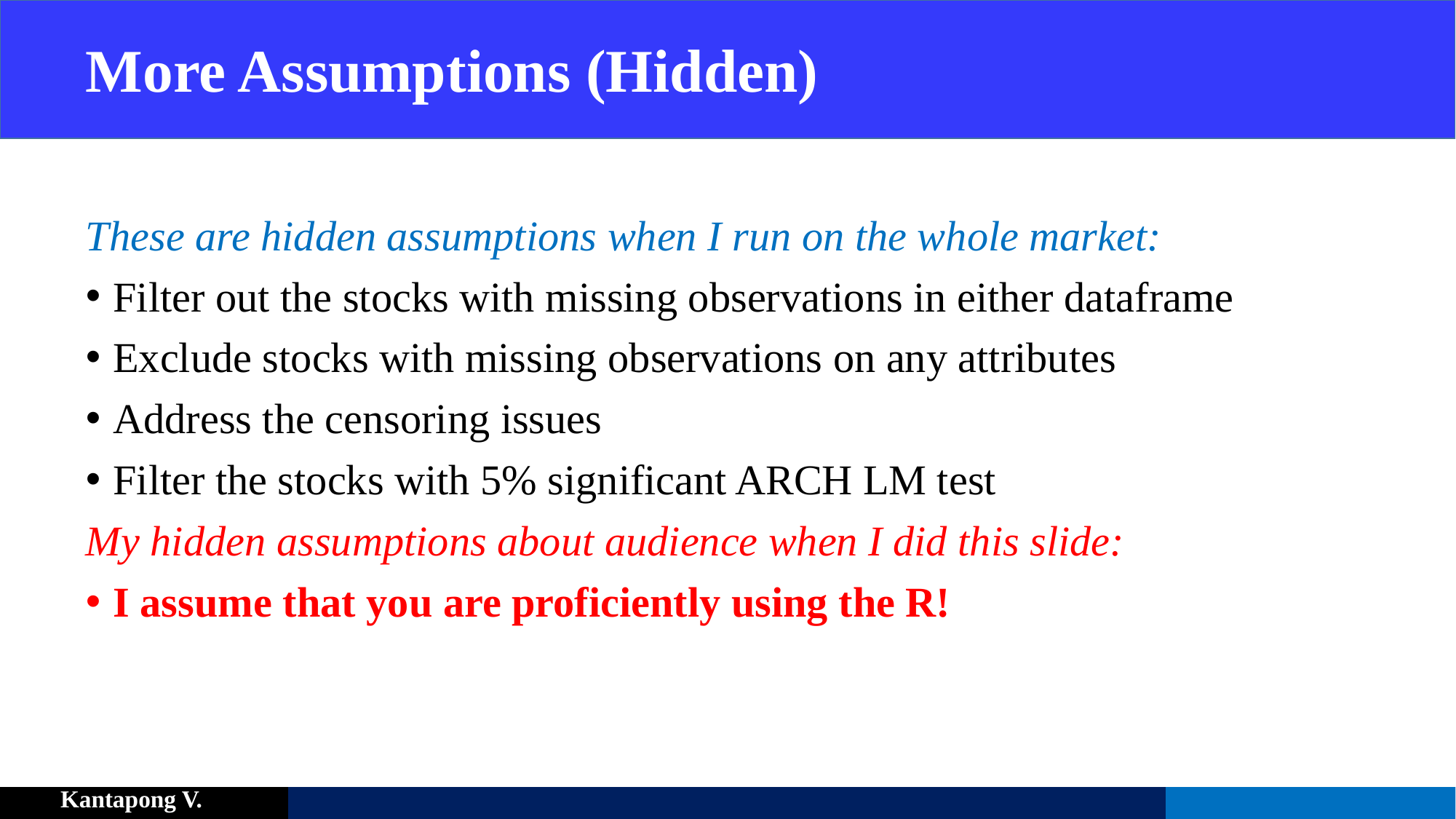

# More Assumptions (Hidden)
These are hidden assumptions when I run on the whole market:
Filter out the stocks with missing observations in either dataframe
Exclude stocks with missing observations on any attributes
Address the censoring issues
Filter the stocks with 5% significant ARCH LM test
My hidden assumptions about audience when I did this slide:
I assume that you are proficiently using the R!